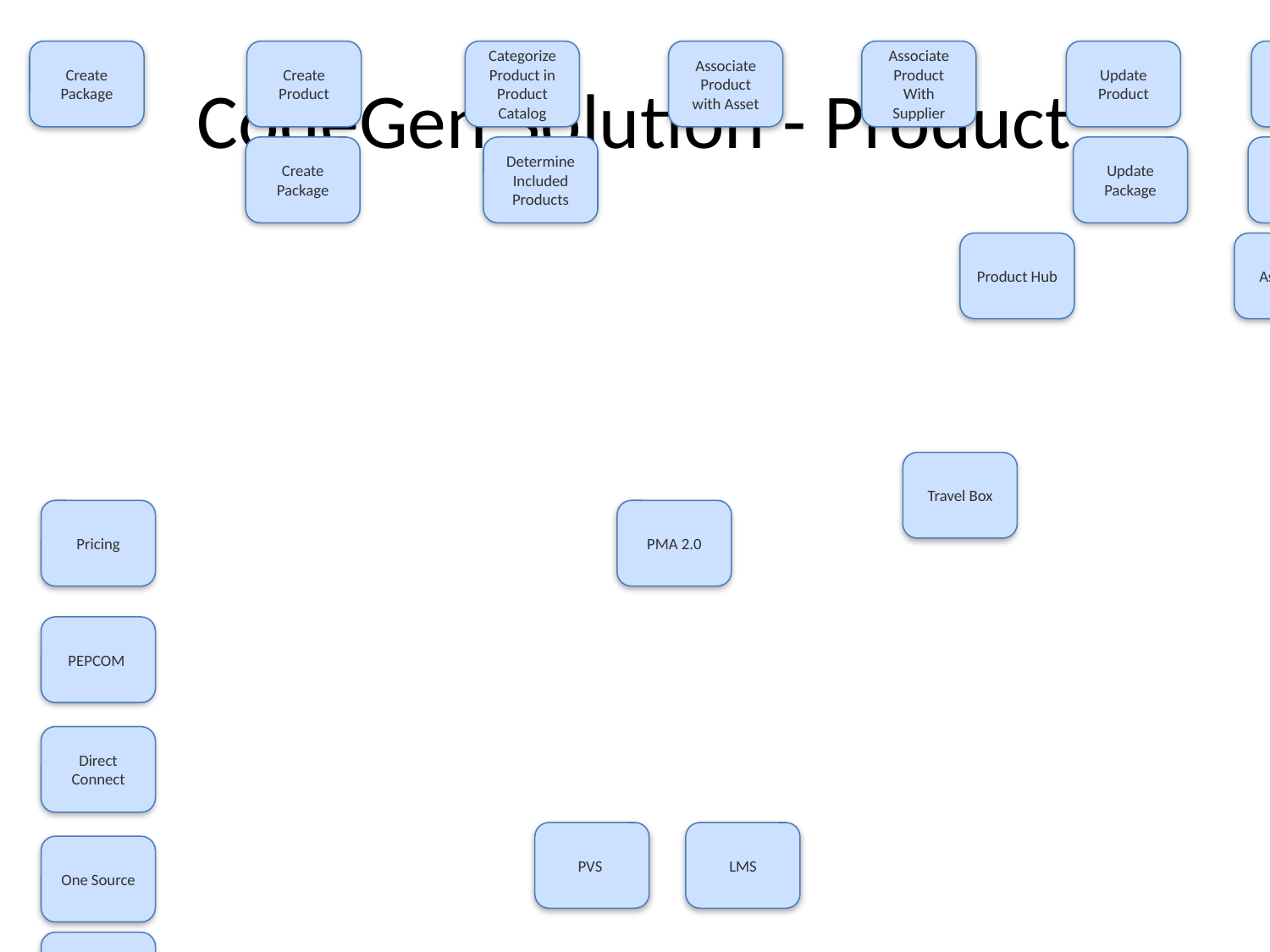

# CodeGen Solution - Product
Create Package
Create Product
Categorize Product in Product Catalog
Associate Product with Asset
Associate Product With Supplier
Update Product
Publish Product
Complete Create Package
Create Package
Determine Included Products
Update Package
Publish Package
Product Hub
Asset Hub
Travel Box
Pricing
PMA 2.0
PEPCOM
Direct Connect
PVS
LMS
One Source
Product.com